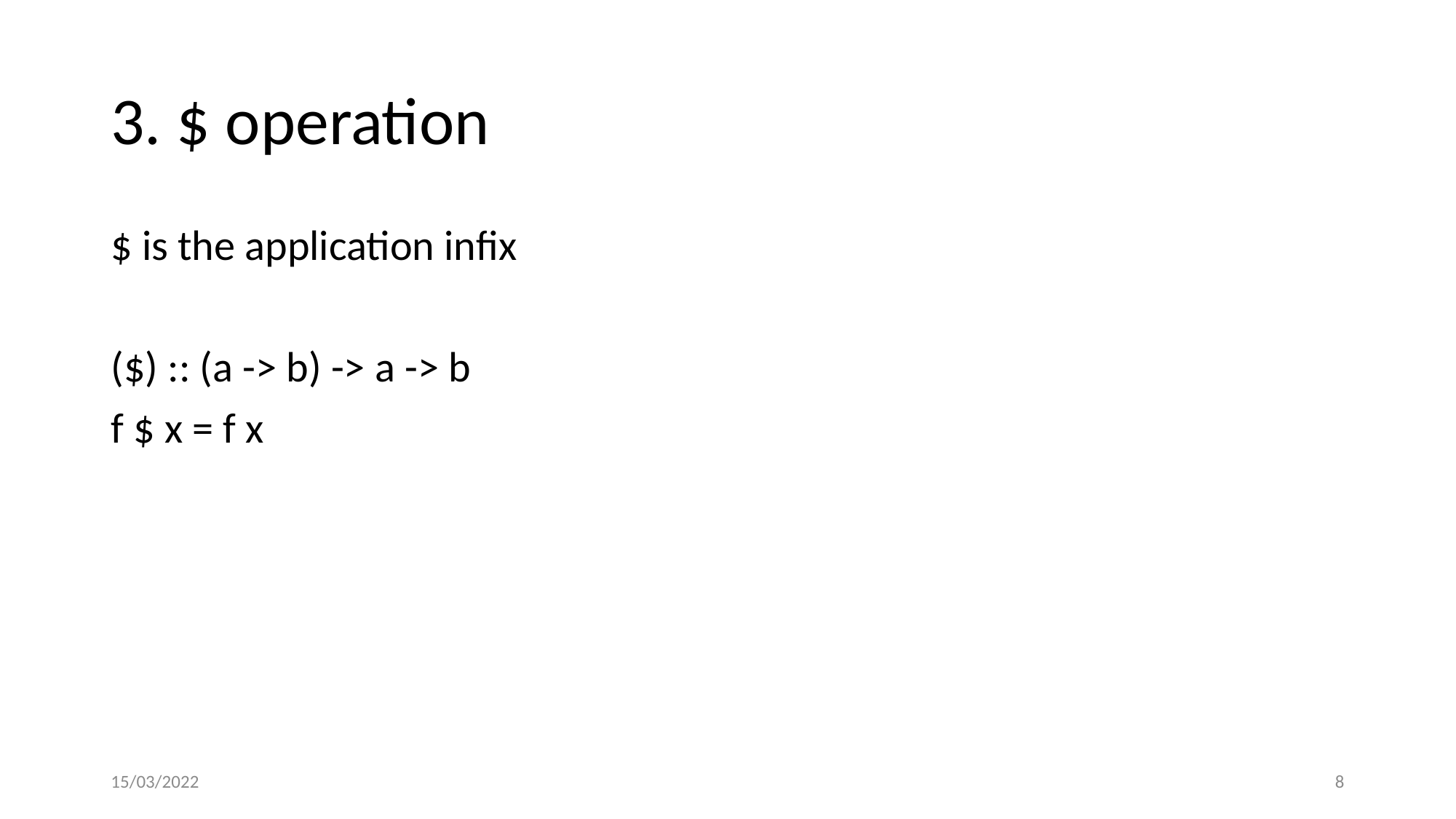

# 3. $ operation
$ is the application infix

($) :: (a -> b) -> a -> b
f $ x = f x
15/03/2022
8